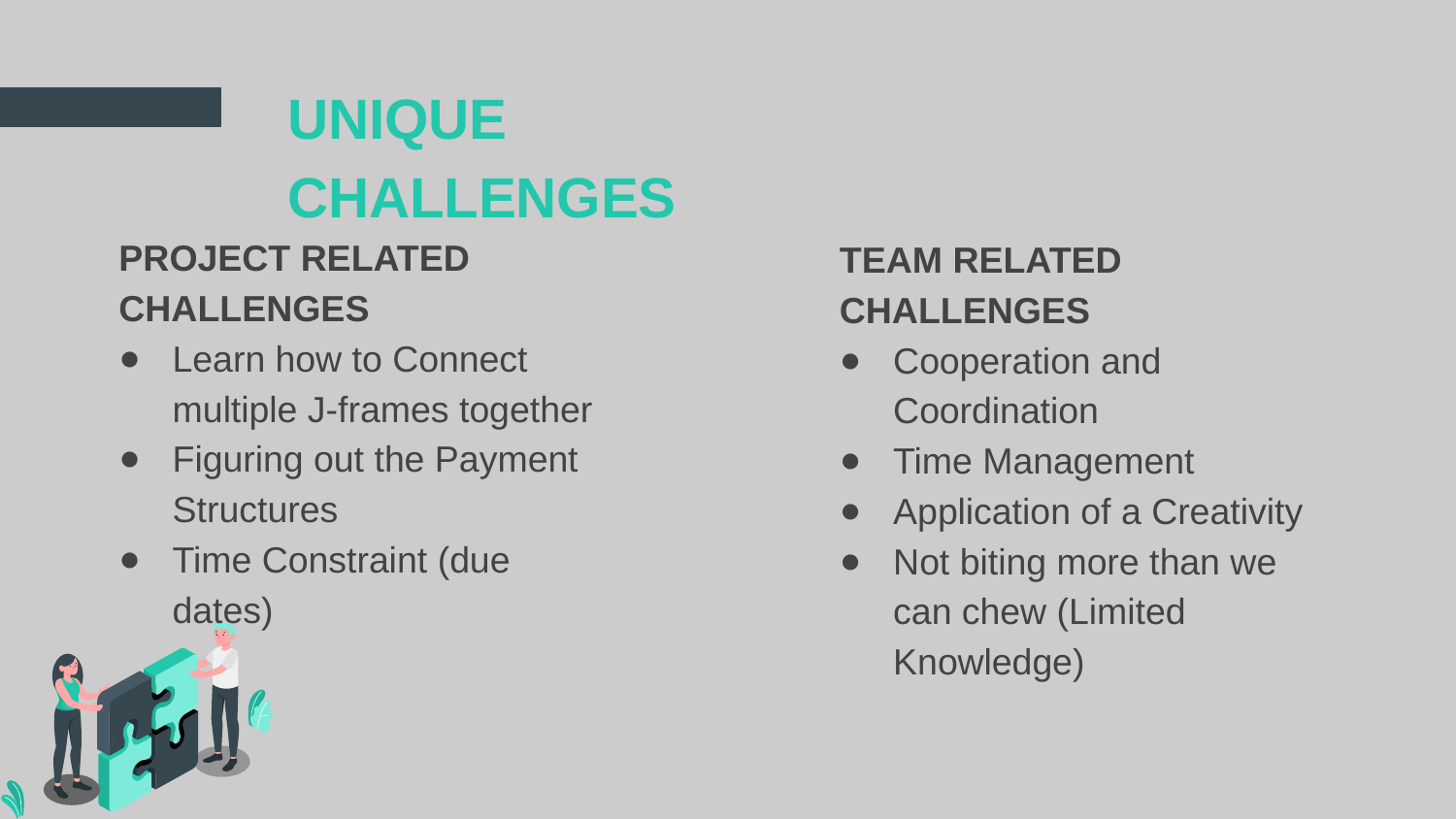

# UNIQUE CHALLENGES
PROJECT RELATED CHALLENGES
Learn how to Connect multiple J-frames together
Figuring out the Payment Structures
Time Constraint (due dates)
TEAM RELATED CHALLENGES
Cooperation and Coordination
Time Management
Application of a Creativity
Not biting more than we can chew (Limited Knowledge)